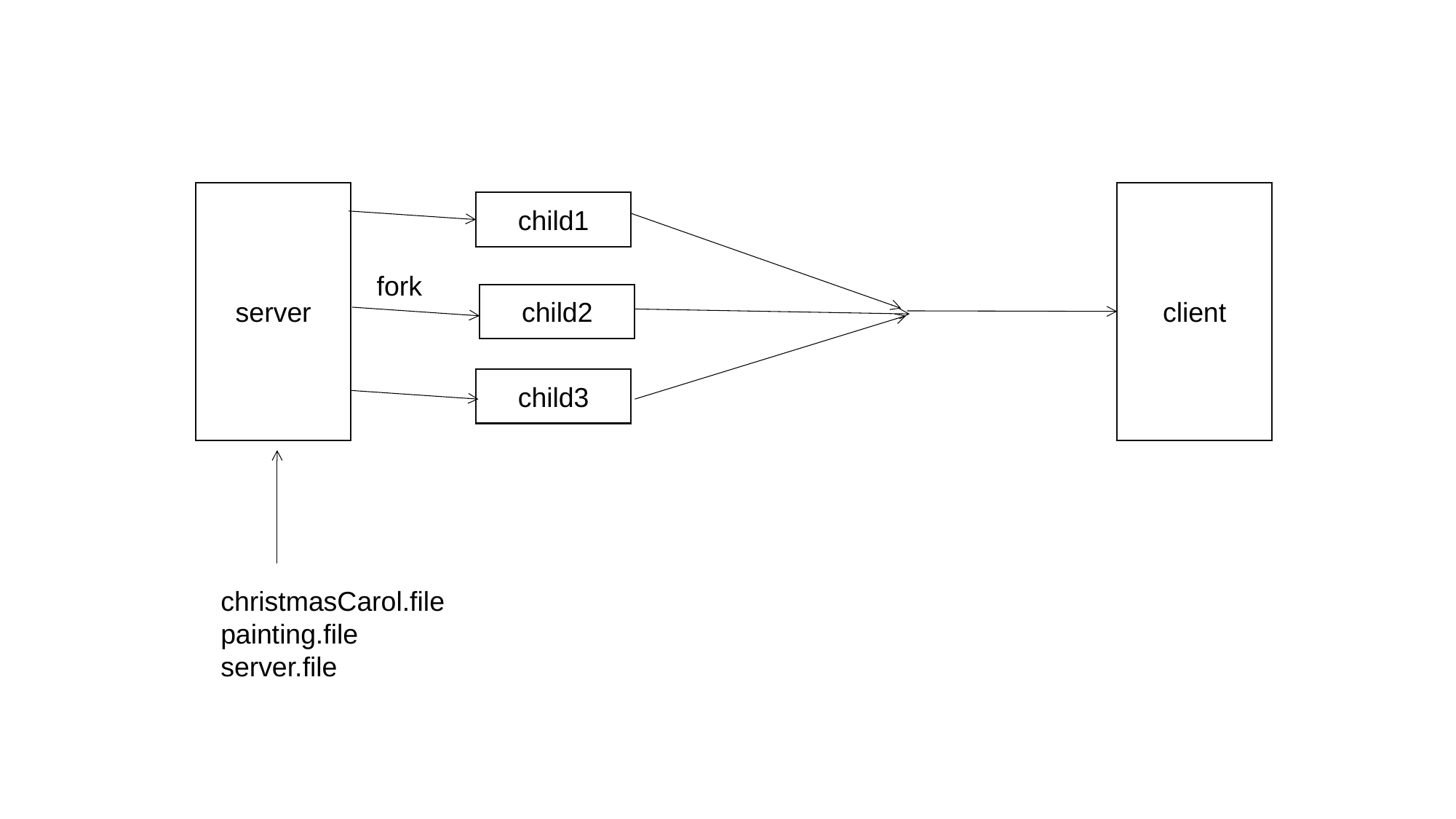

server
client
child1
fork
child2
child3
christmasCarol.file
painting.file
server.file